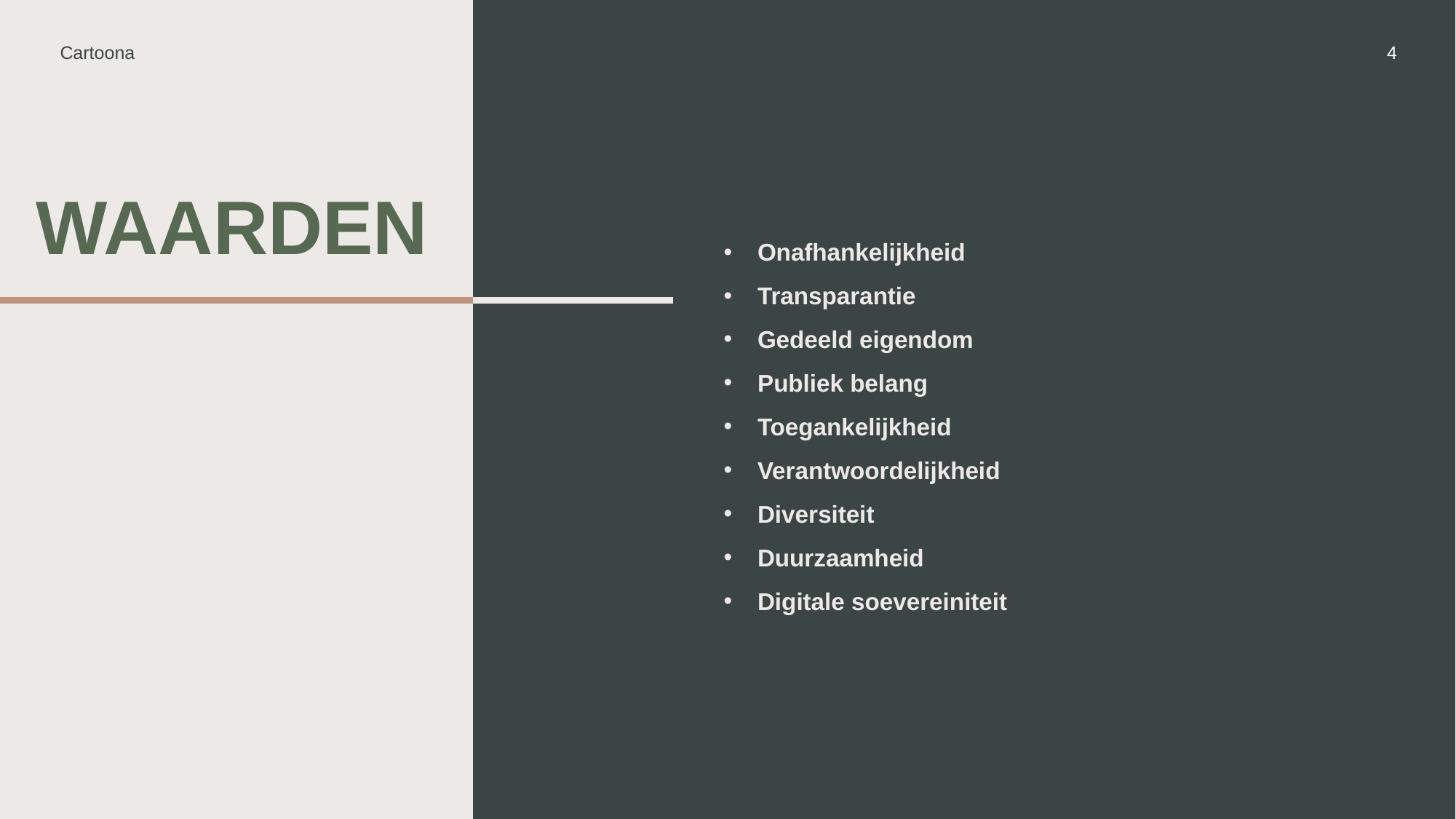

Cartoona
4
# Waarden
Onafhankelijkheid
Transparantie
Gedeeld eigendom
Publiek belang
Toegankelijkheid
Verantwoordelijkheid
Diversiteit
Duurzaamheid
Digitale soevereiniteit